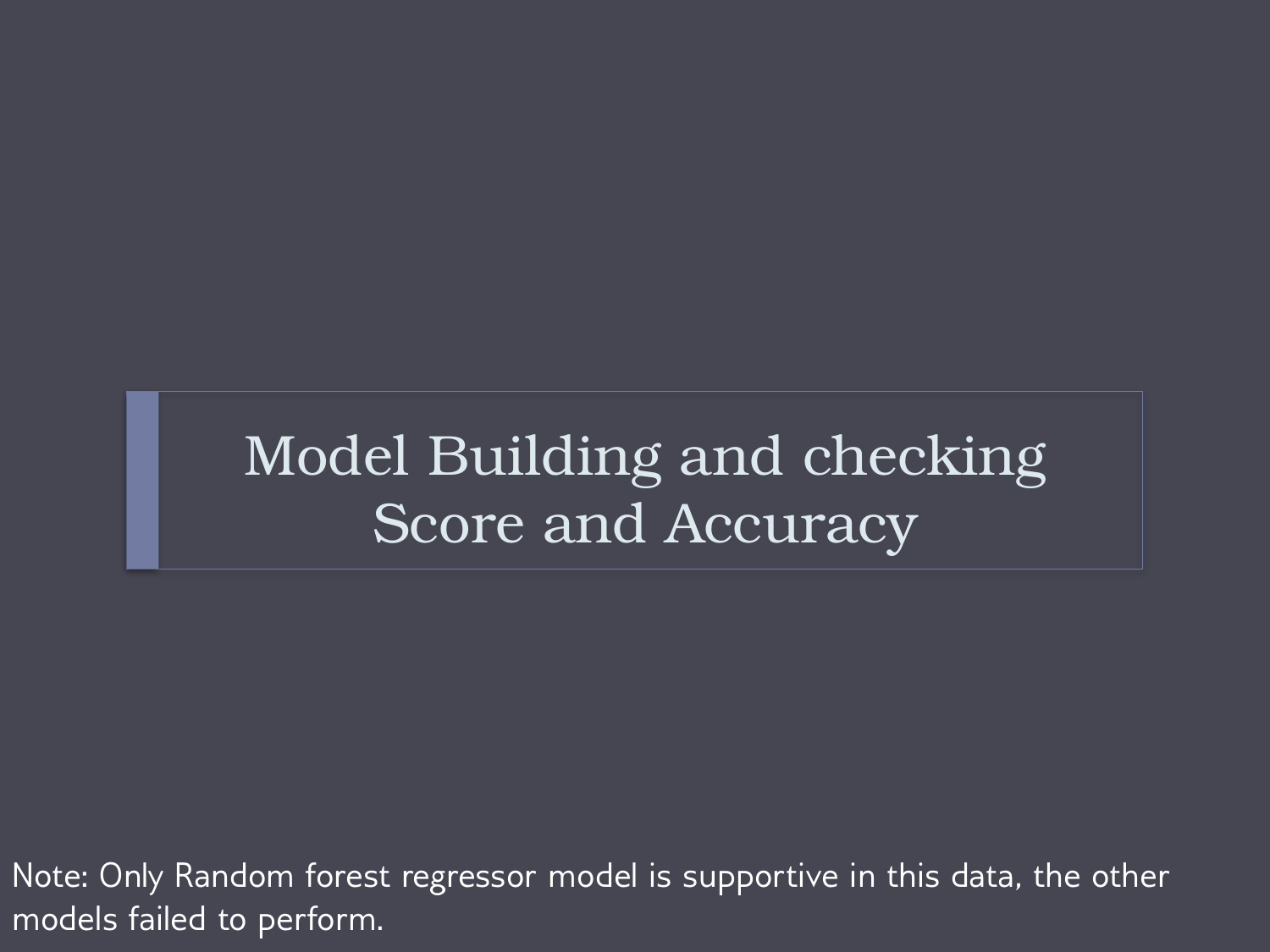

# Model Building and checking Score and Accuracy
Note: Only Random forest regressor model is supportive in this data, the other models failed to perform.